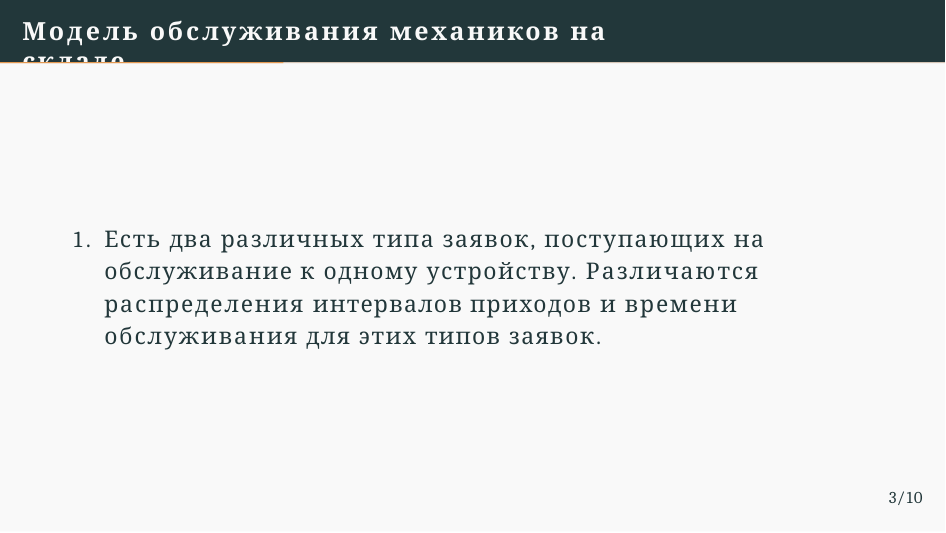

# Модель обслуживания механиков на складе

1. Есть два различных типа заявок, поступающих на обслуживание к одному устройству. Различаются распределения интервалов приходов и времени обслуживания для этих типов заявок.
3/10